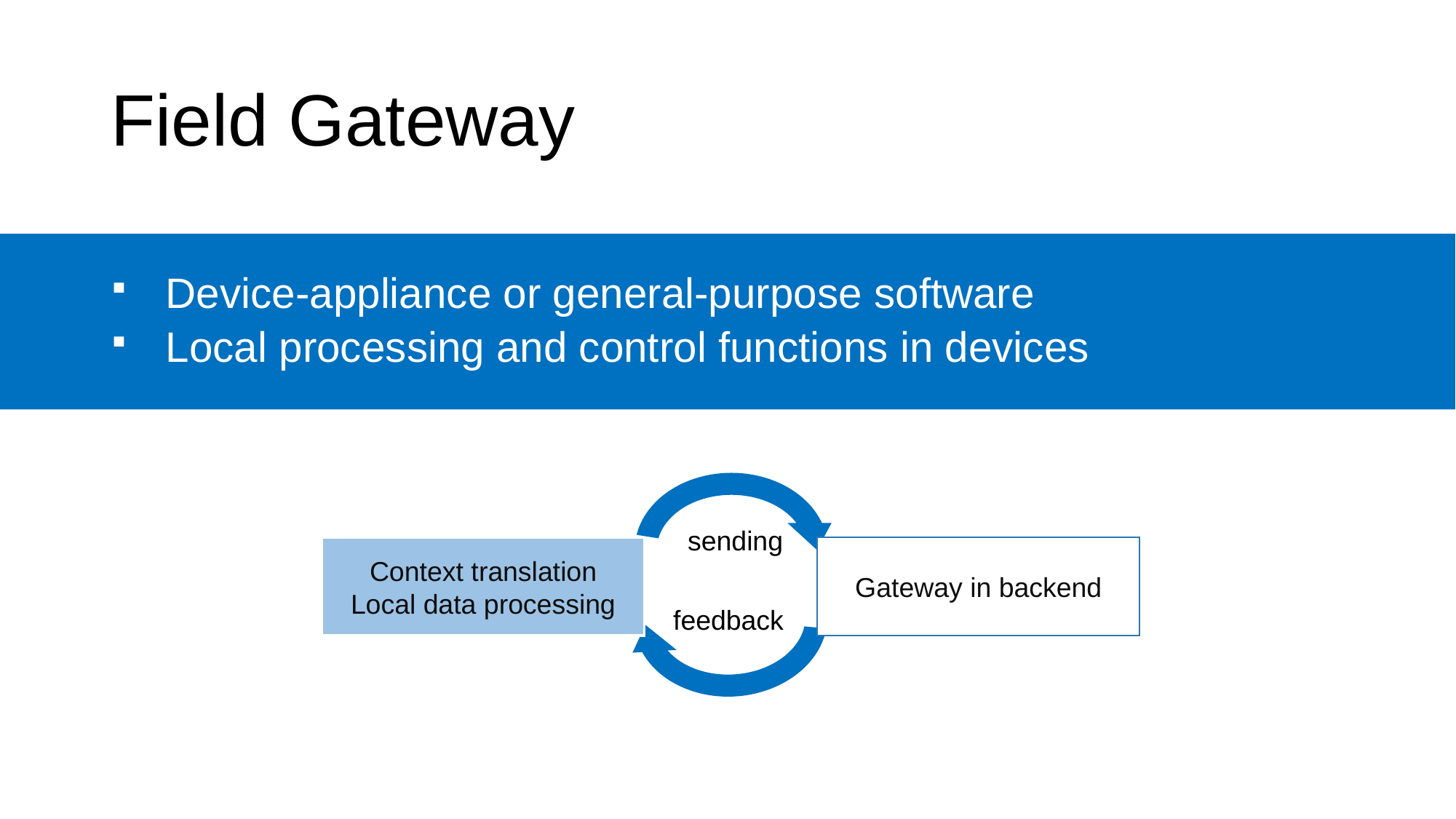

# Field Gateway

Device-appliance or general-purpose software
Local processing and control functions in devices

sending

Context translation
Local data processing
Gateway in backend
feedback